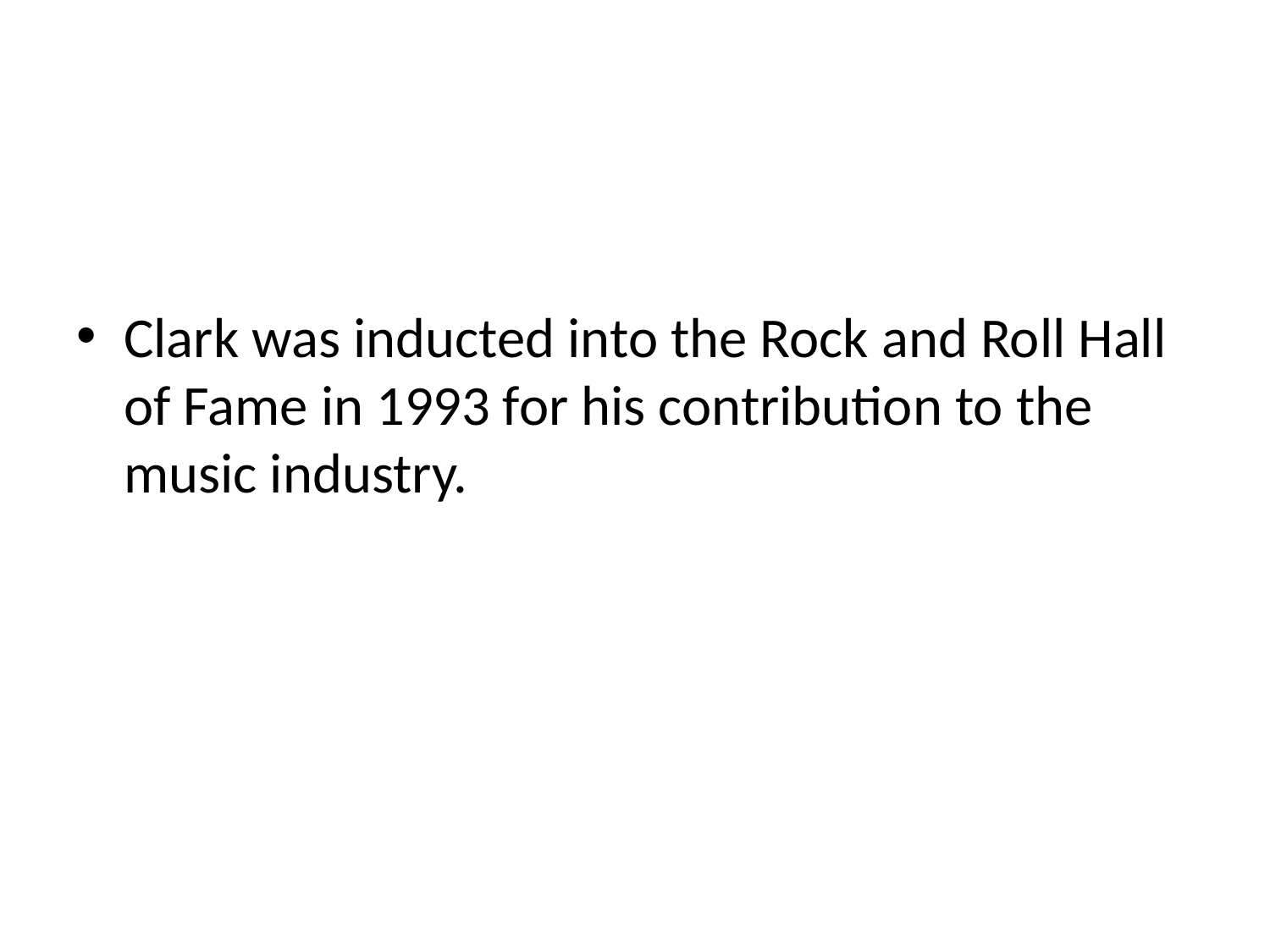

#

Clark was inducted into the Rock and Roll Hall of Fame in 1993 for his contribution to the music industry.